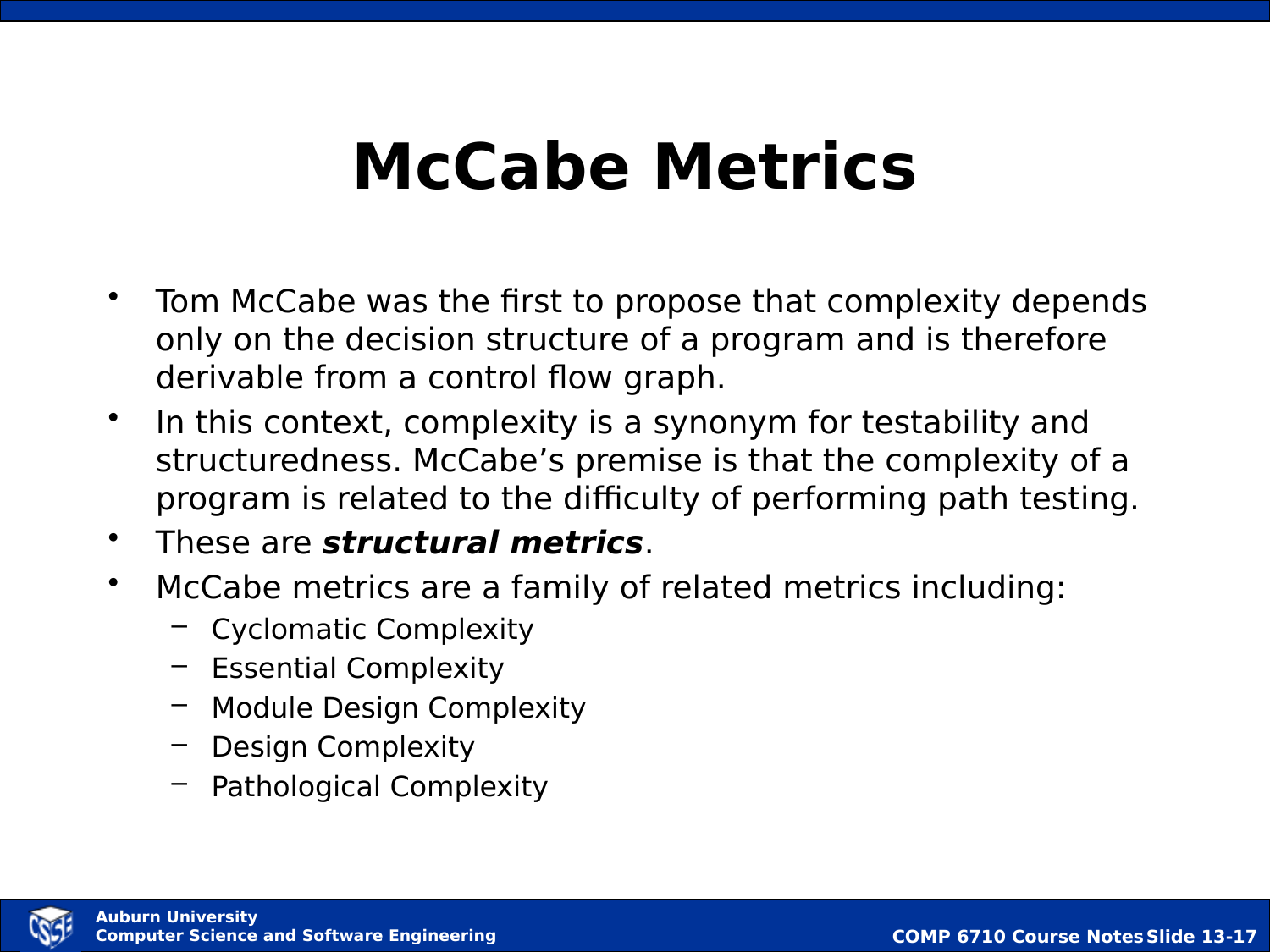

# McCabe Metrics
Tom McCabe was the first to propose that complexity depends only on the decision structure of a program and is therefore derivable from a control flow graph.
In this context, complexity is a synonym for testability and structuredness. McCabe’s premise is that the complexity of a program is related to the difficulty of performing path testing.
These are structural metrics.
McCabe metrics are a family of related metrics including:
Cyclomatic Complexity
Essential Complexity
Module Design Complexity
Design Complexity
Pathological Complexity